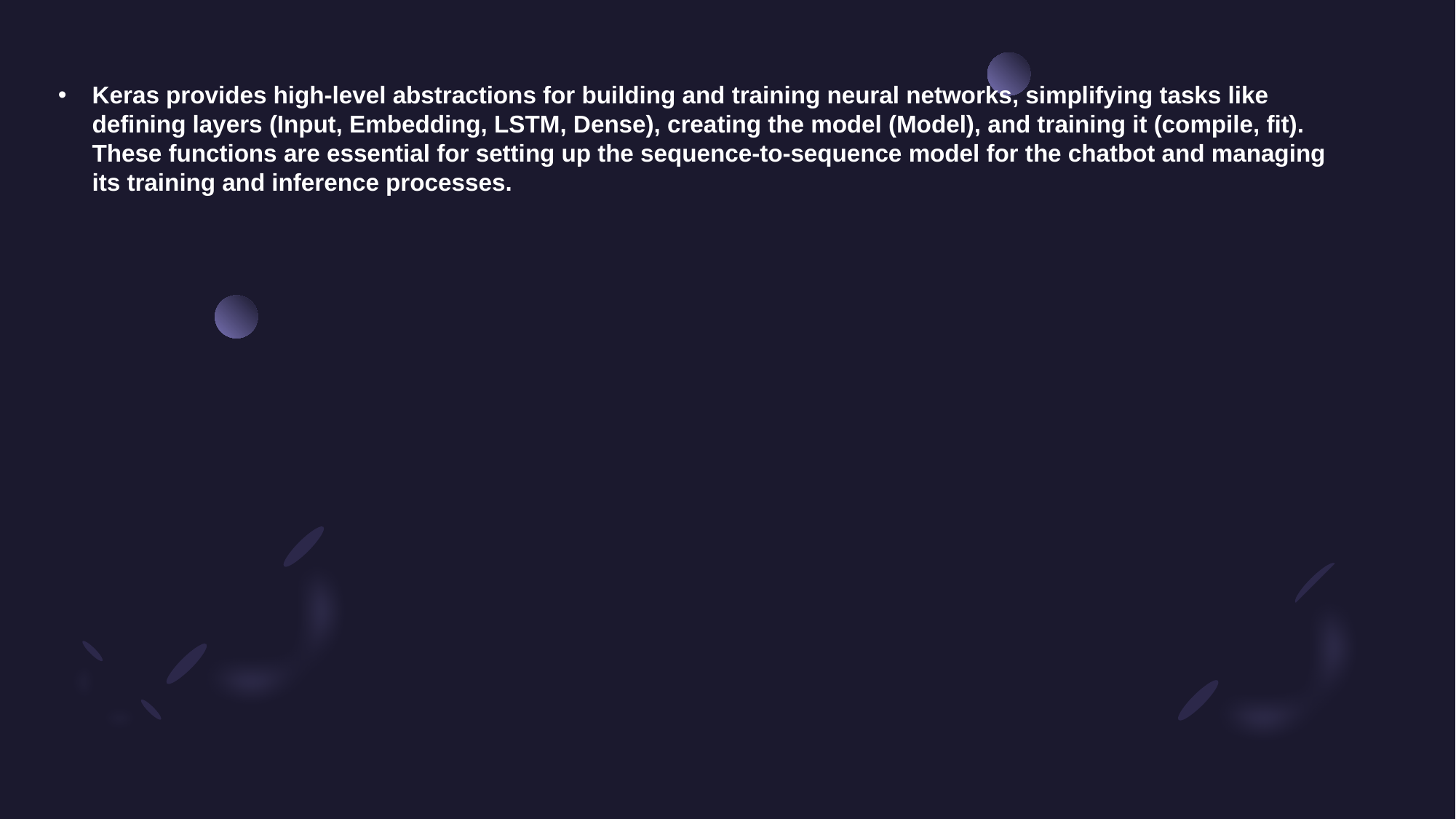

Keras provides high-level abstractions for building and training neural networks, simplifying tasks like defining layers (Input, Embedding, LSTM, Dense), creating the model (Model), and training it (compile, fit). These functions are essential for setting up the sequence-to-sequence model for the chatbot and managing its training and inference processes.